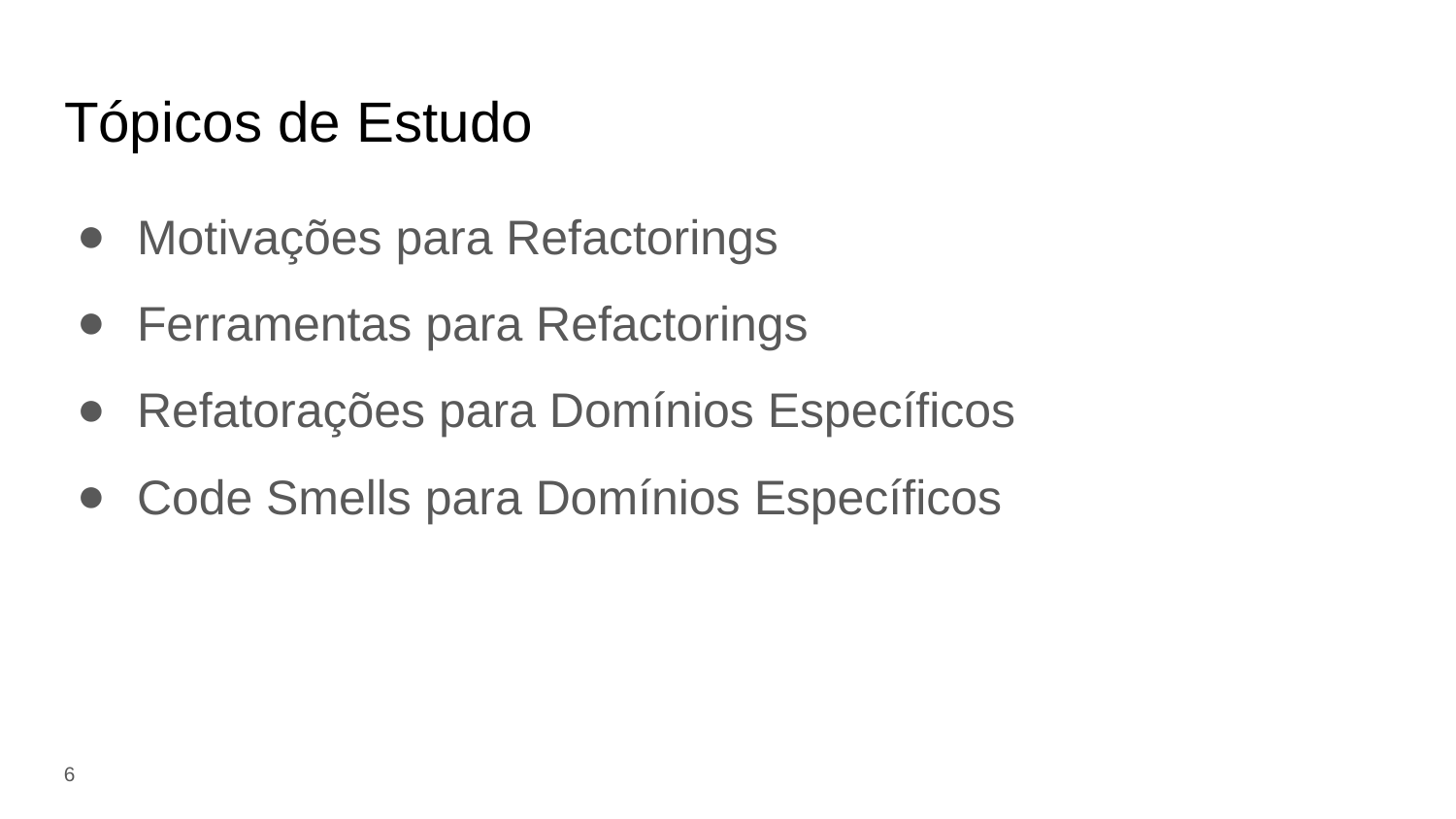

# Tópicos de Estudo
Motivações para Refactorings
Ferramentas para Refactorings
Refatorações para Domínios Específicos
Code Smells para Domínios Específicos

6